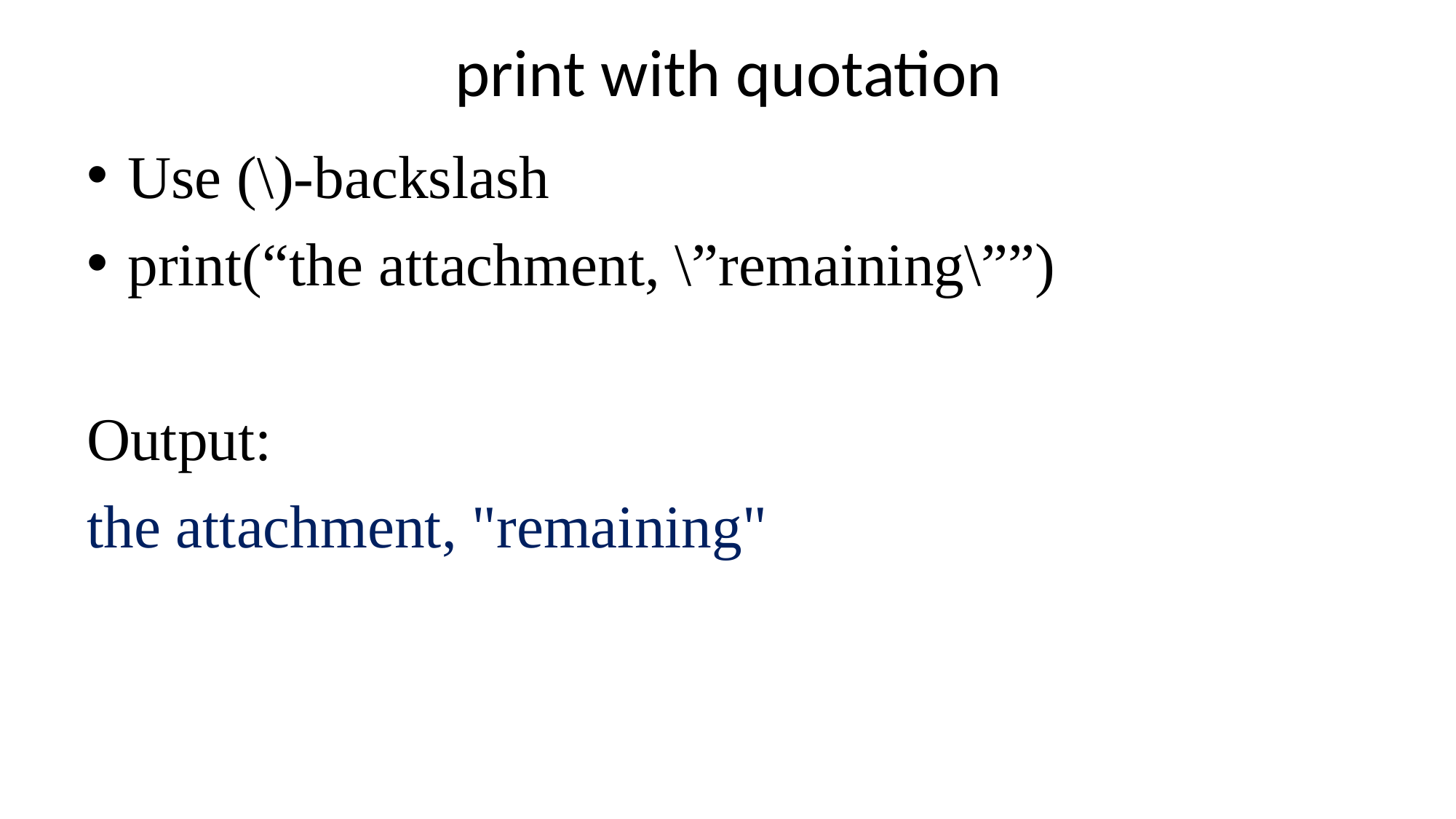

# print with quotation
Use (\)-backslash
print(“the attachment, \”remaining\””)

Output:
the attachment, "remaining"